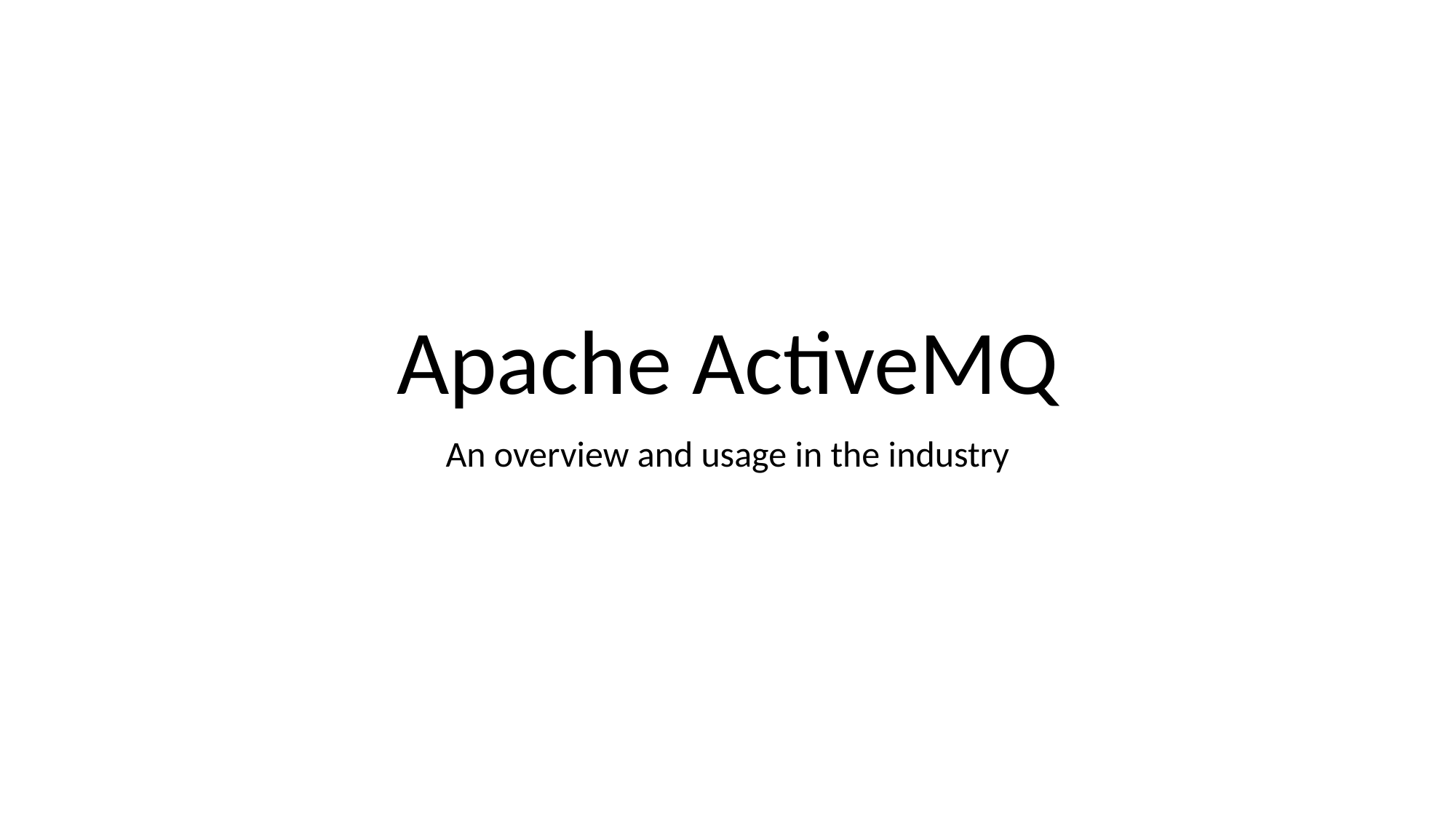

# Apache ActiveMQ
An overview and usage in the industry